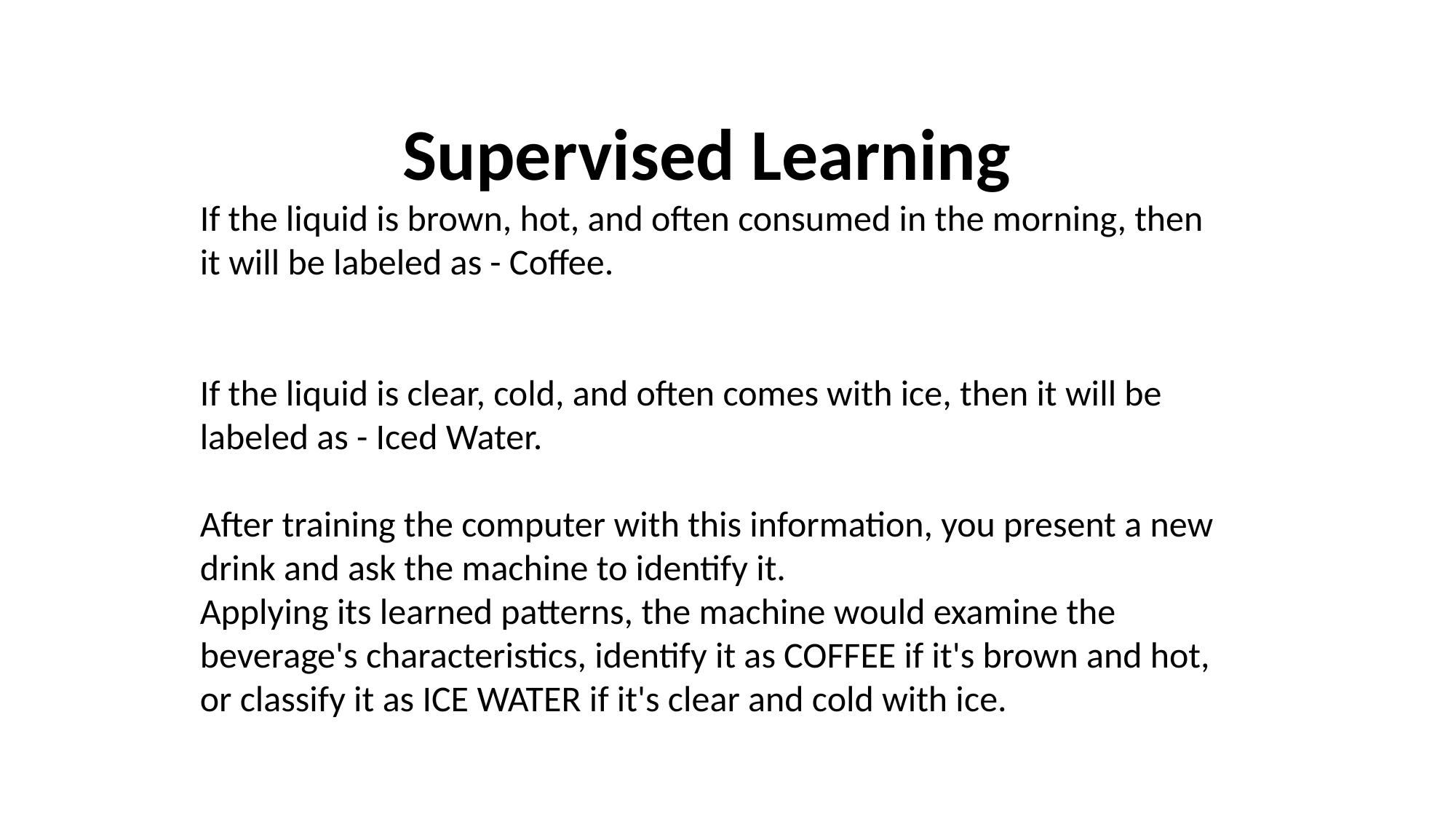

Supervised Learning
If the liquid is brown, hot, and often consumed in the morning, then it will be labeled as - Coffee.

If the liquid is clear, cold, and often comes with ice, then it will be labeled as - Iced Water.

After training the computer with this information, you present a new drink and ask the machine to identify it.
Applying its learned patterns, the machine would examine the beverage's characteristics, identify it as COFFEE if it's brown and hot, or classify it as ICE WATER if it's clear and cold with ice.